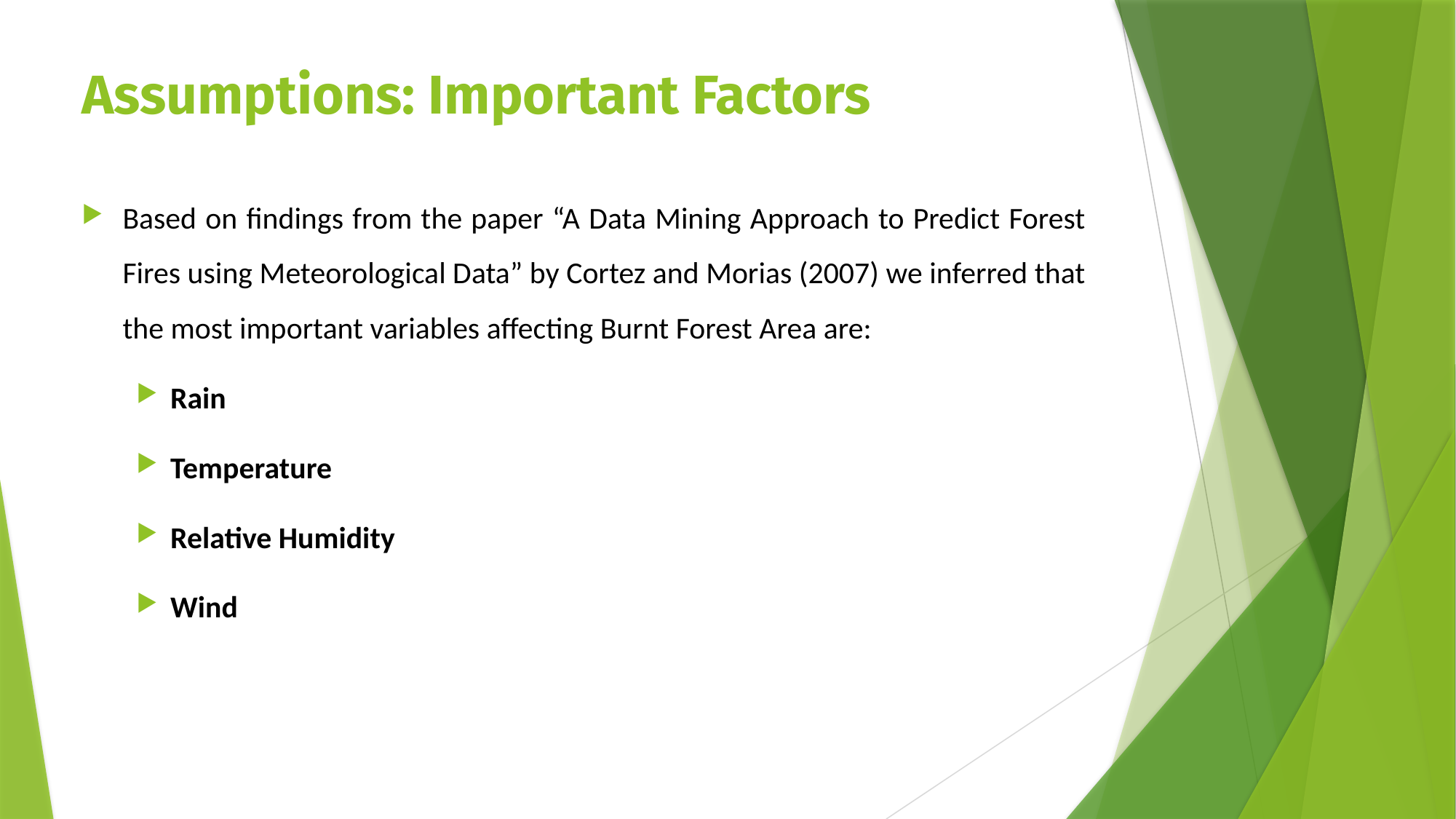

# Assumptions: Important Factors
Based on findings from the paper “A Data Mining Approach to Predict Forest Fires using Meteorological Data” by Cortez and Morias (2007) we inferred that the most important variables affecting Burnt Forest Area are:
Rain
Temperature
Relative Humidity
Wind